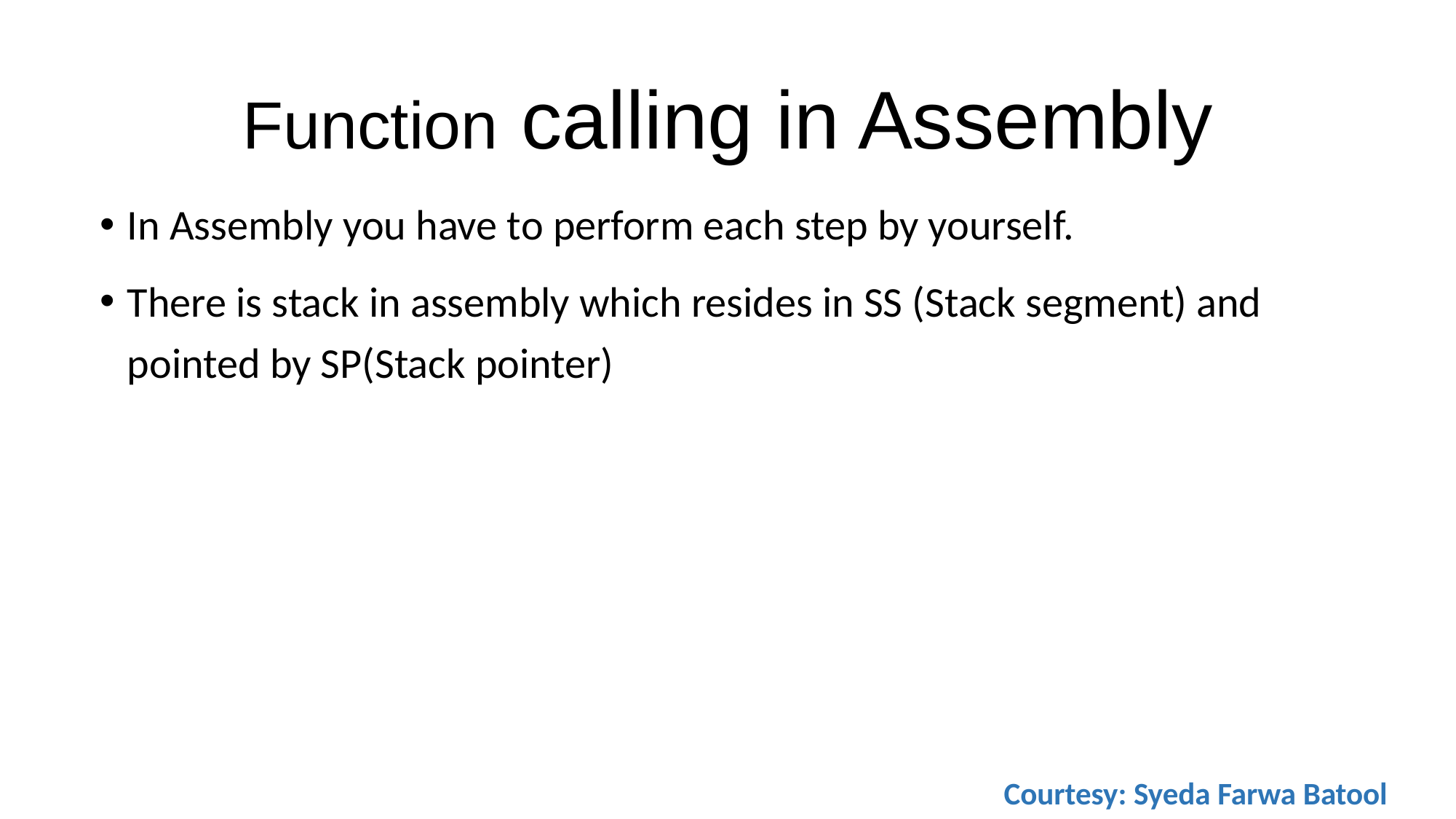

# Function calling in Assembly
In Assembly you have to perform each step by yourself.
There is stack in assembly which resides in SS (Stack segment) and pointed by SP(Stack pointer)
Courtesy: Syeda Farwa Batool